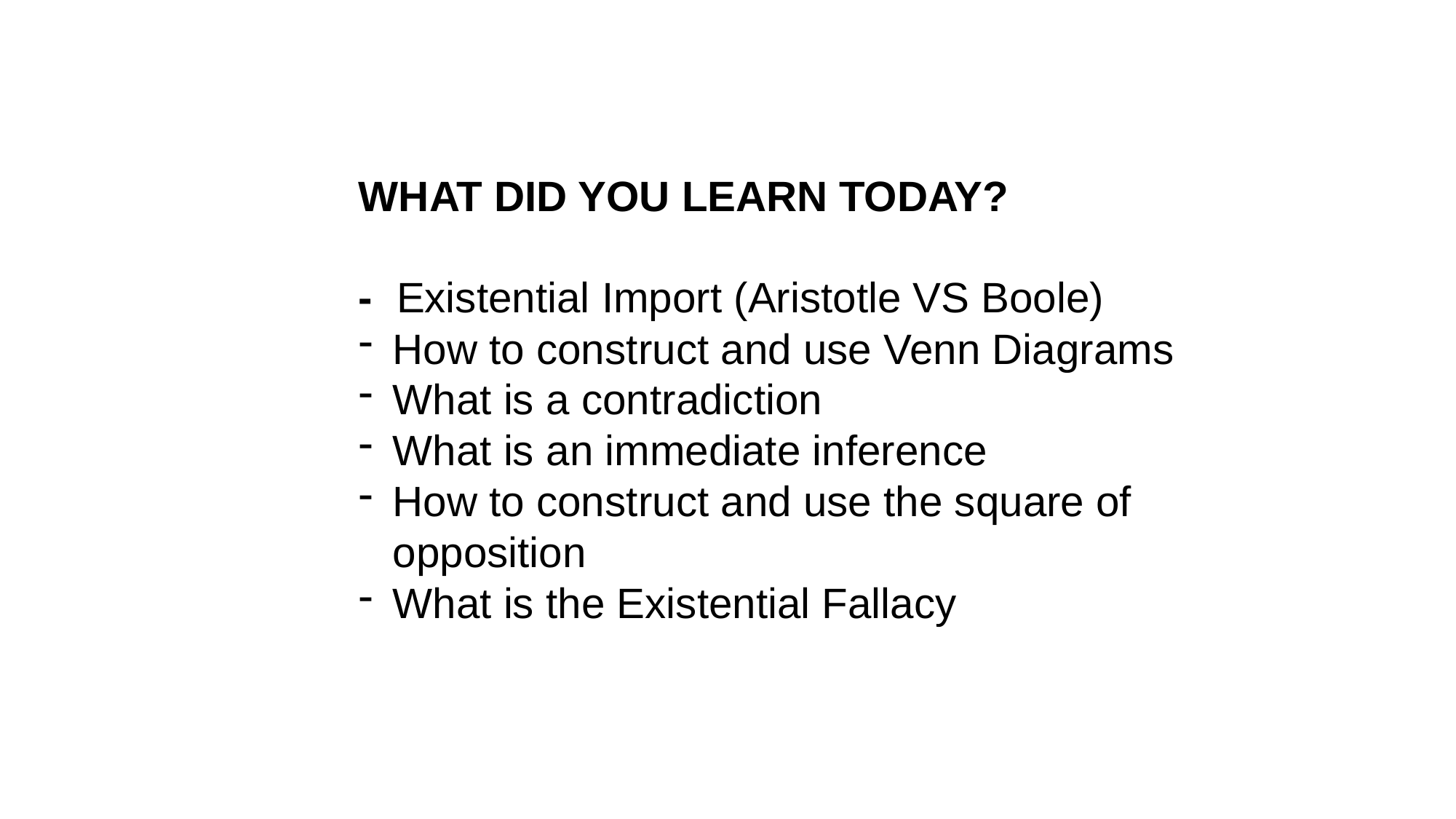

WHAT DID YOU LEARN TODAY?

-  Existential Import (Aristotle VS Boole)
How to construct and use Venn Diagrams
What is a contradiction
What is an immediate inference
How to construct and use the square of opposition
What is the Existential Fallacy